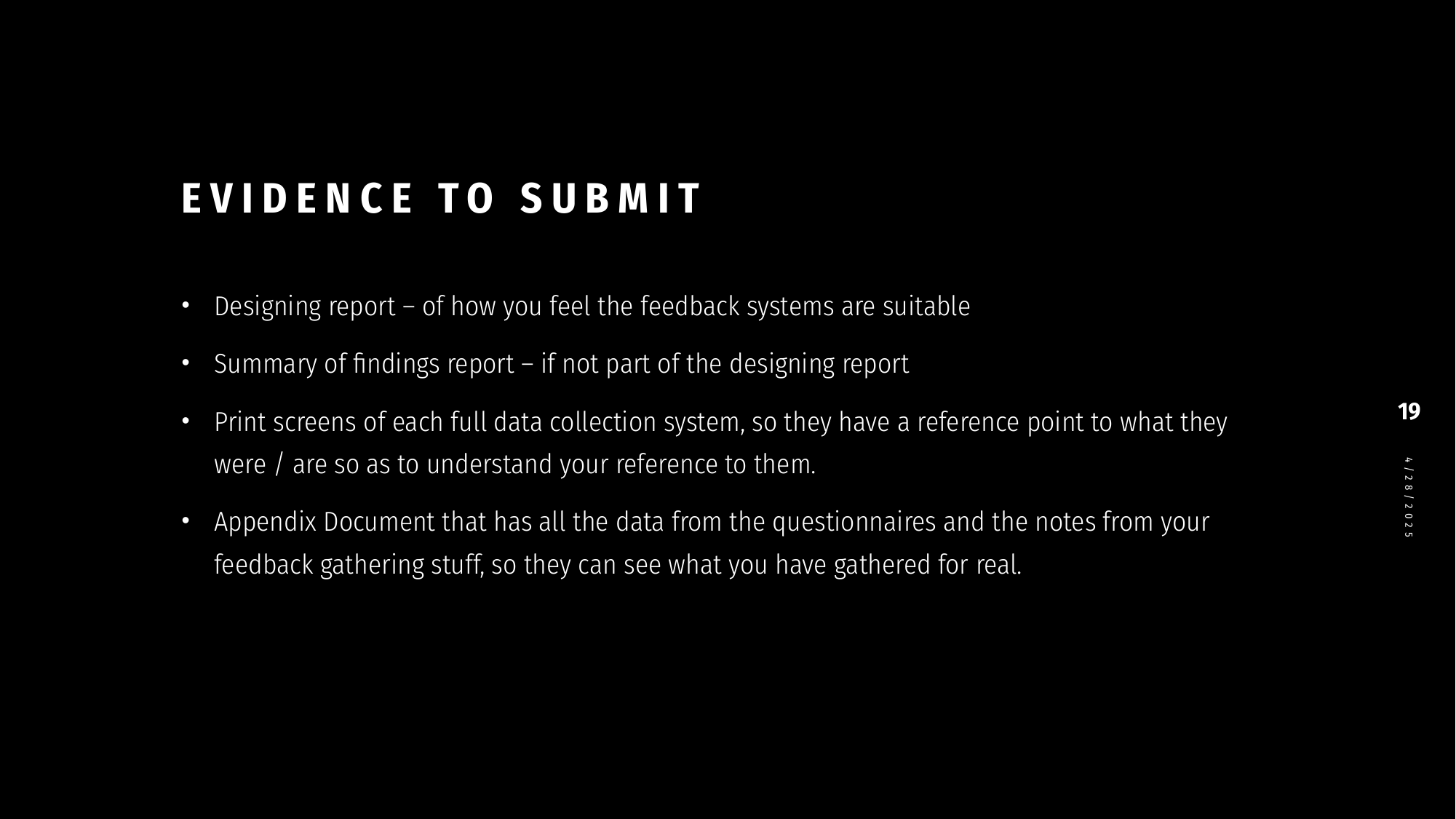

# Evidence to submit

Designing report – of how you feel the feedback systems are suitable
Summary of findings report – if not part of the designing report
Print screens of each full data collection system, so they have a reference point to what they were / are so as to understand your reference to them.
Appendix Document that has all the data from the questionnaires and the notes from your feedback gathering stuff, so they can see what you have gathered for real.
19
4/28/2025